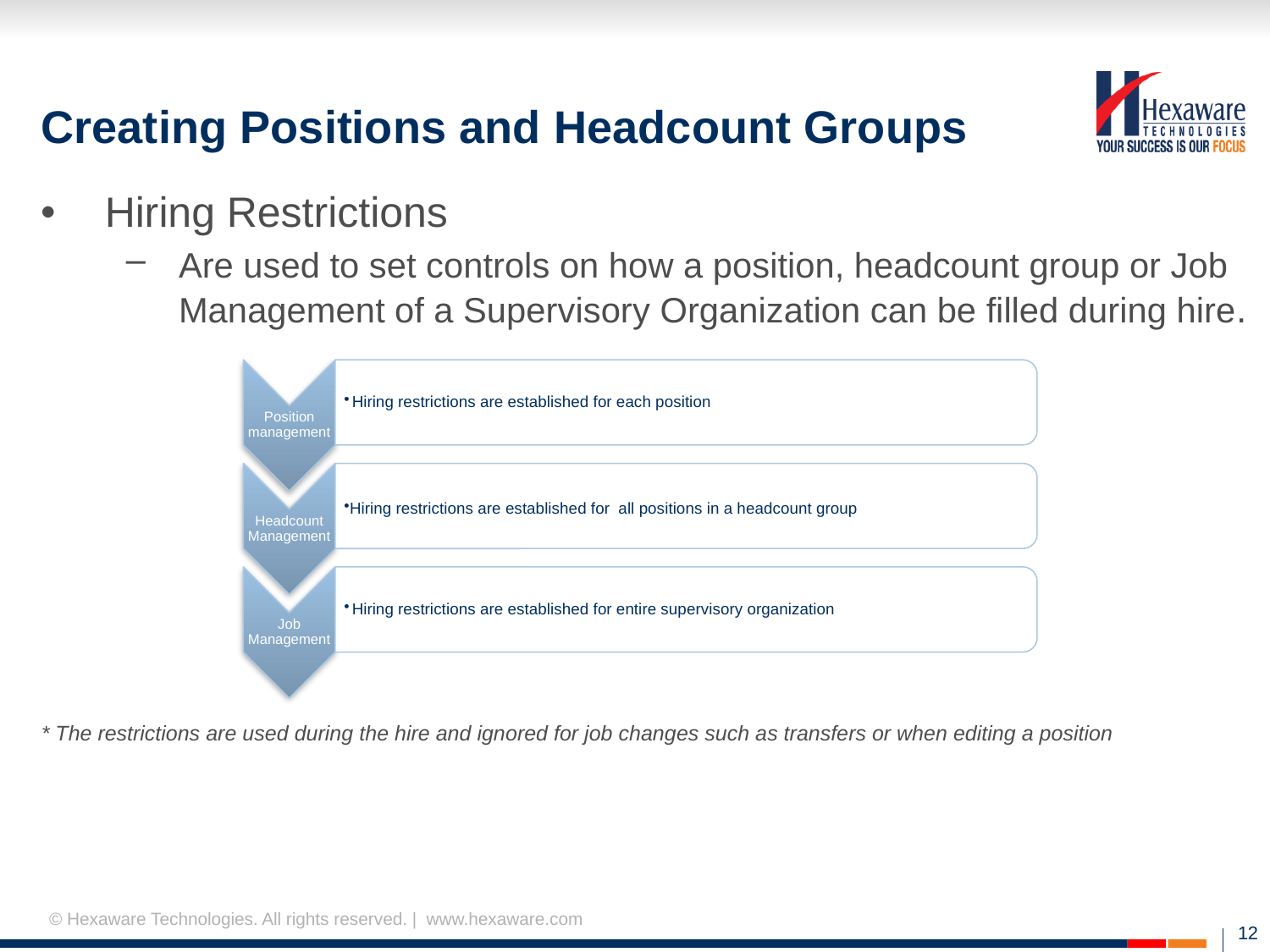

# Creating Positions and Headcount Groups
Hiring Restrictions
Are used to set controls on how a position, headcount group or Job Management of a Supervisory Organization can be filled during hire.

* The restrictions are used during the hire and ignored for job changes such as transfers or when editing a position
Position management
Hiring restrictions are established for each position
Headcount Management

Hiring restrictions are established for  all positions in a headcount group

Job Management
Hiring restrictions are established for entire supervisory organization